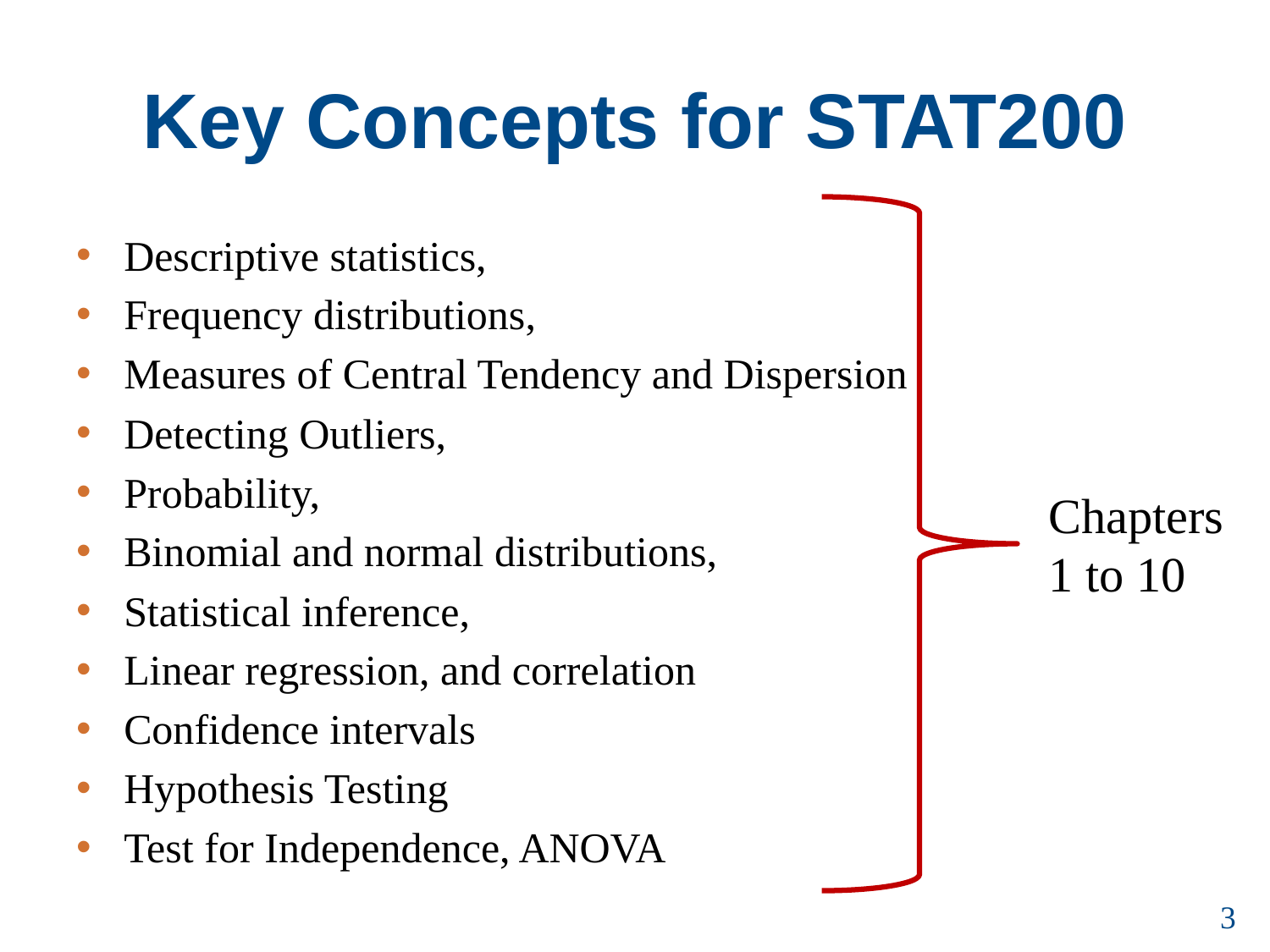

Key Concepts for STAT200

Descriptive statistics,
Frequency distributions,
Measures of Central Tendency and Dispersion
Detecting Outliers,
Probability,
Binomial and normal distributions,
Statistical inference,
Linear regression, and correlation
Confidence intervals
Hypothesis Testing
Test for Independence, ANOVA
Chapters 1 to 10
3